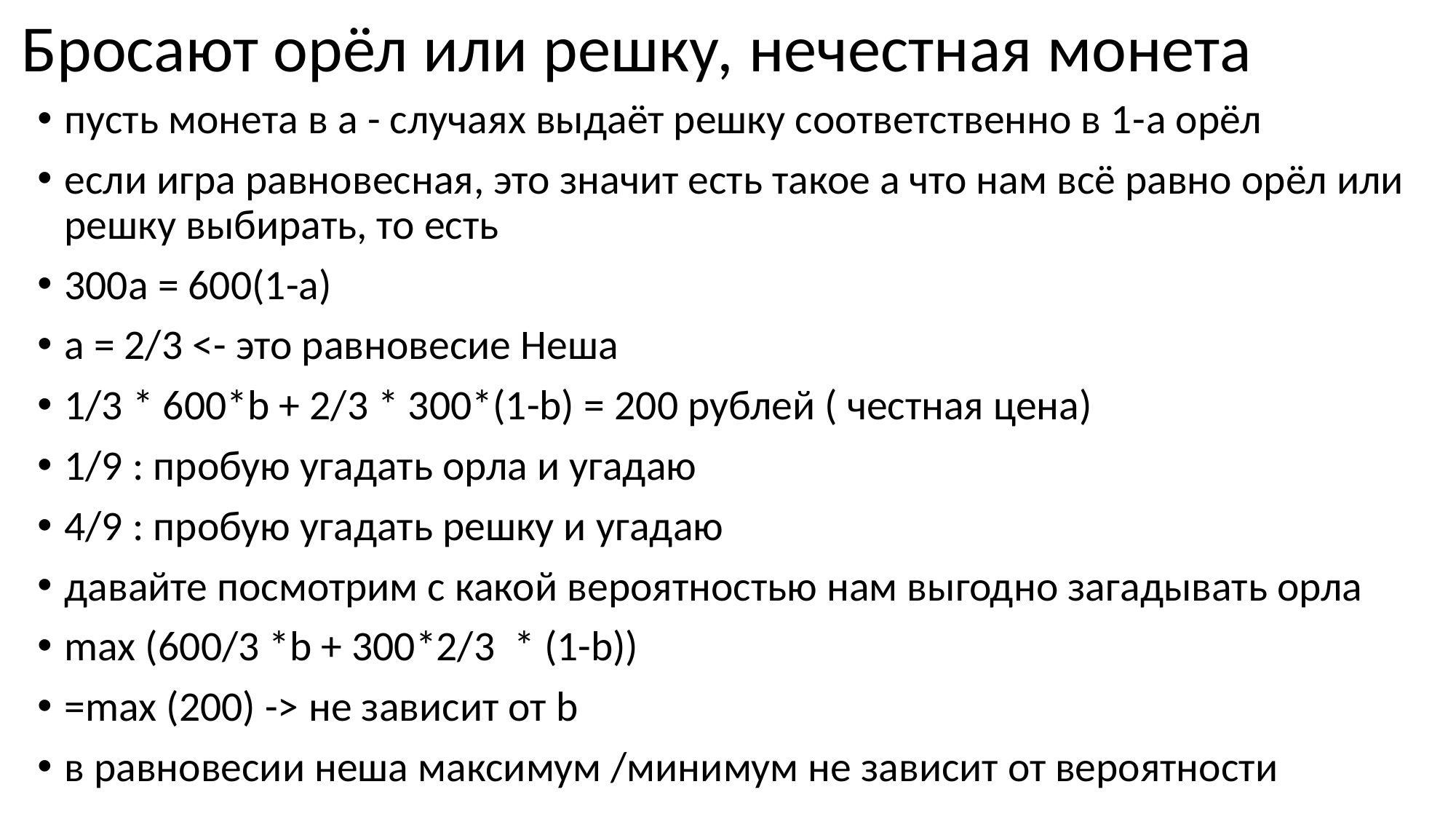

# Бросают орёл или решку, нечестная монета
пусть монета в a - cлучаях выдаёт решку соответственно в 1-a орёл
если игра равновесная, это значит есть такое а что нам всё равно орёл или решку выбирать, то есть
300a = 600(1-a)
a = 2/3 <- это равновесие Неша
1/3 * 600*b + 2/3 * 300*(1-b) = 200 рублей ( честная цена)
1/9 : пробую угадать орла и угадаю
4/9 : пробую угадать решку и угадаю
давайте посмотрим с какой вероятностью нам выгодно загадывать орла
max (600/3 *b + 300*2/3  * (1-b))
=max (200) -> не зависит от b
в равновесии неша максимум /минимум не зависит от вероятности